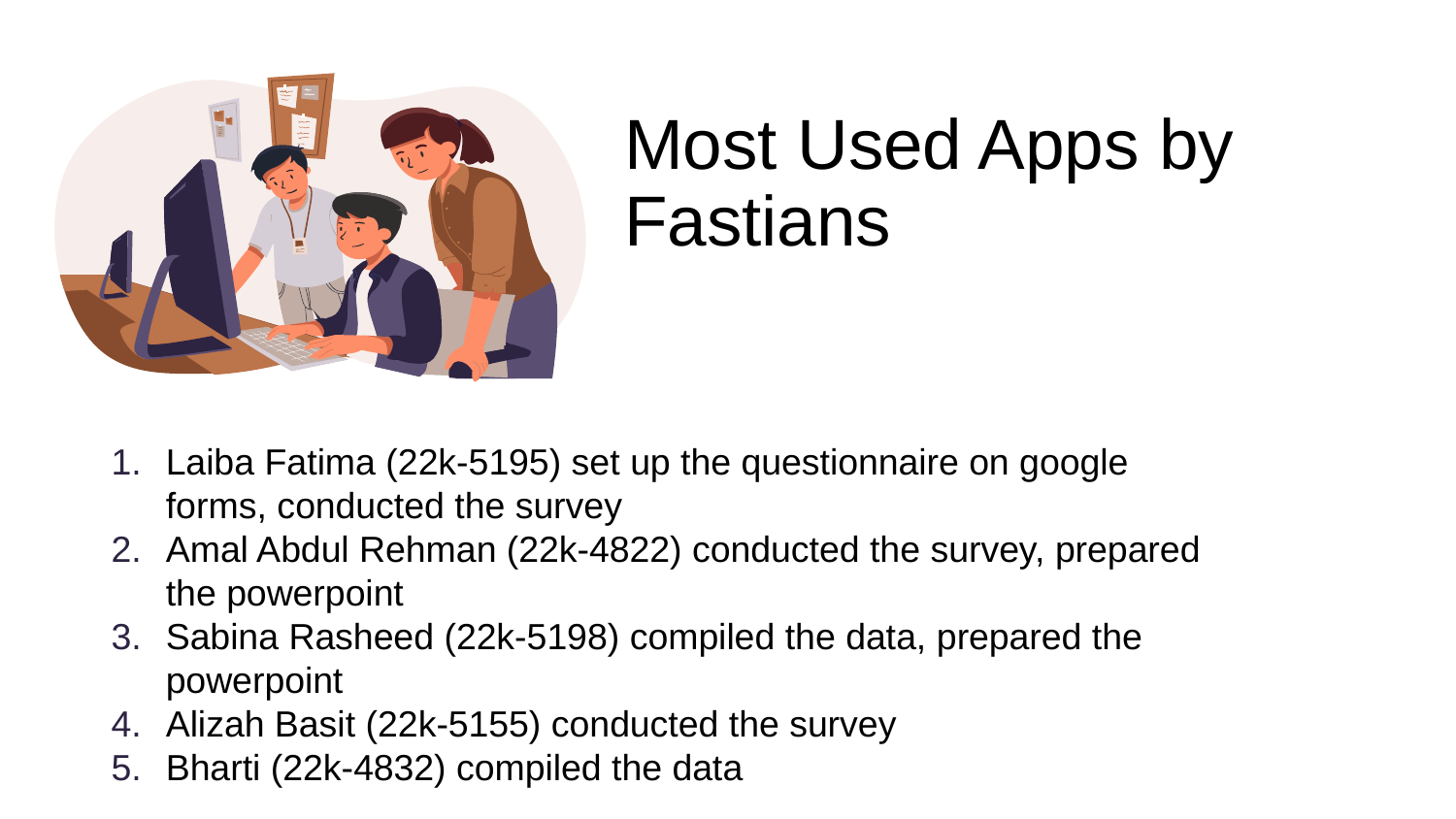

# Most Used Apps by Fastians

Laiba Fatima (22k-5195) set up the questionnaire on google forms, conducted the survey
Amal Abdul Rehman (22k-4822) conducted the survey, prepared the powerpoint
Sabina Rasheed (22k-5198) compiled the data, prepared the powerpoint
Alizah Basit (22k-5155) conducted the survey
Bharti (22k-4832) compiled the data